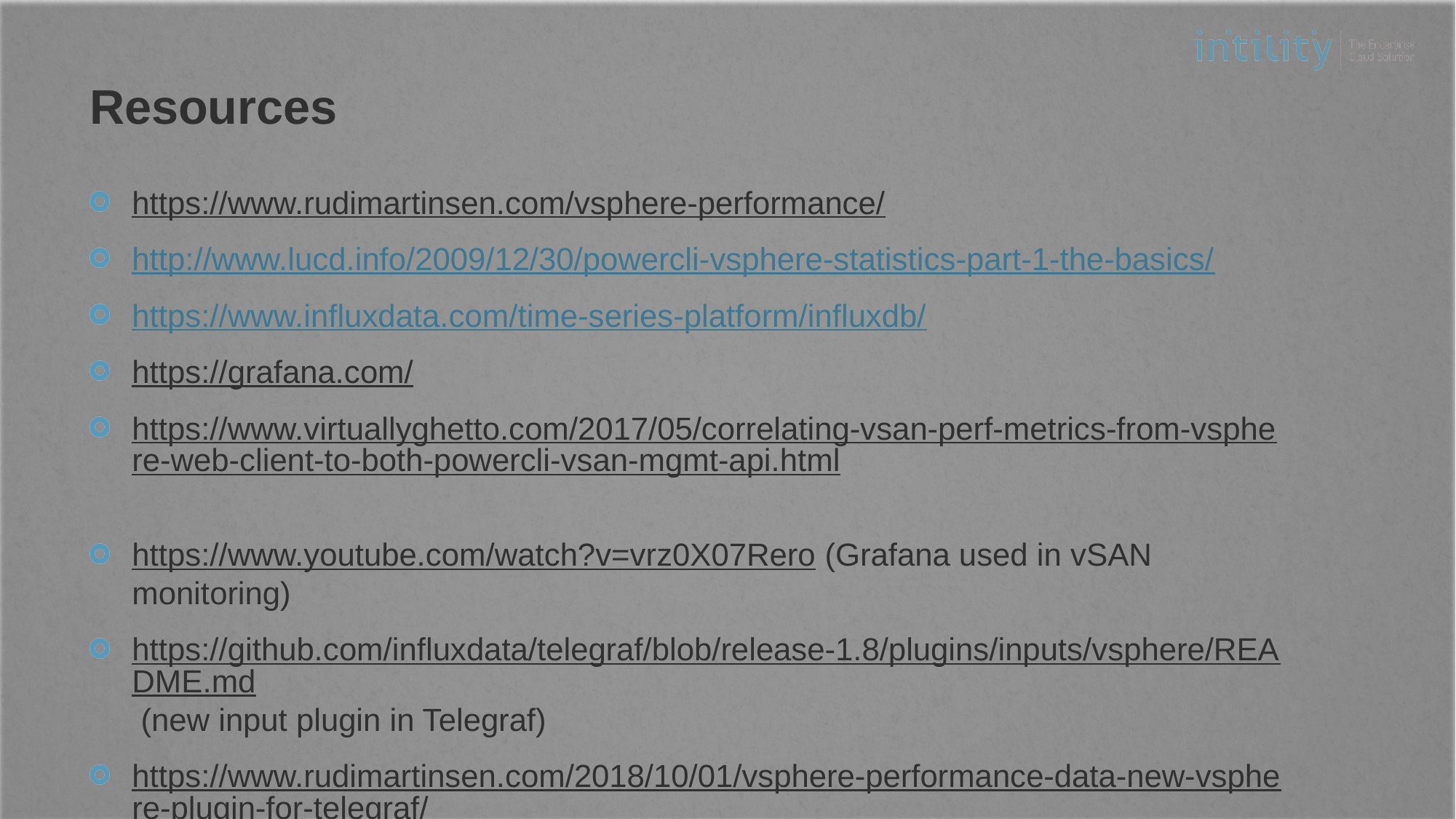

# Resources
https://www.rudimartinsen.com/vsphere-performance/
http://www.lucd.info/2009/12/30/powercli-vsphere-statistics-part-1-the-basics/
https://www.influxdata.com/time-series-platform/influxdb/
https://grafana.com/
https://www.virtuallyghetto.com/2017/05/correlating-vsan-perf-metrics-from-vsphere-web-client-to-both-powercli-vsan-mgmt-api.html
https://www.youtube.com/watch?v=vrz0X07Rero (Grafana used in vSAN monitoring)
https://github.com/influxdata/telegraf/blob/release-1.8/plugins/inputs/vsphere/README.md (new input plugin in Telegraf)
https://www.rudimartinsen.com/2018/10/01/vsphere-performance-data-new-vsphere-plugin-for-telegraf/ (new input plugin in Telegraf)